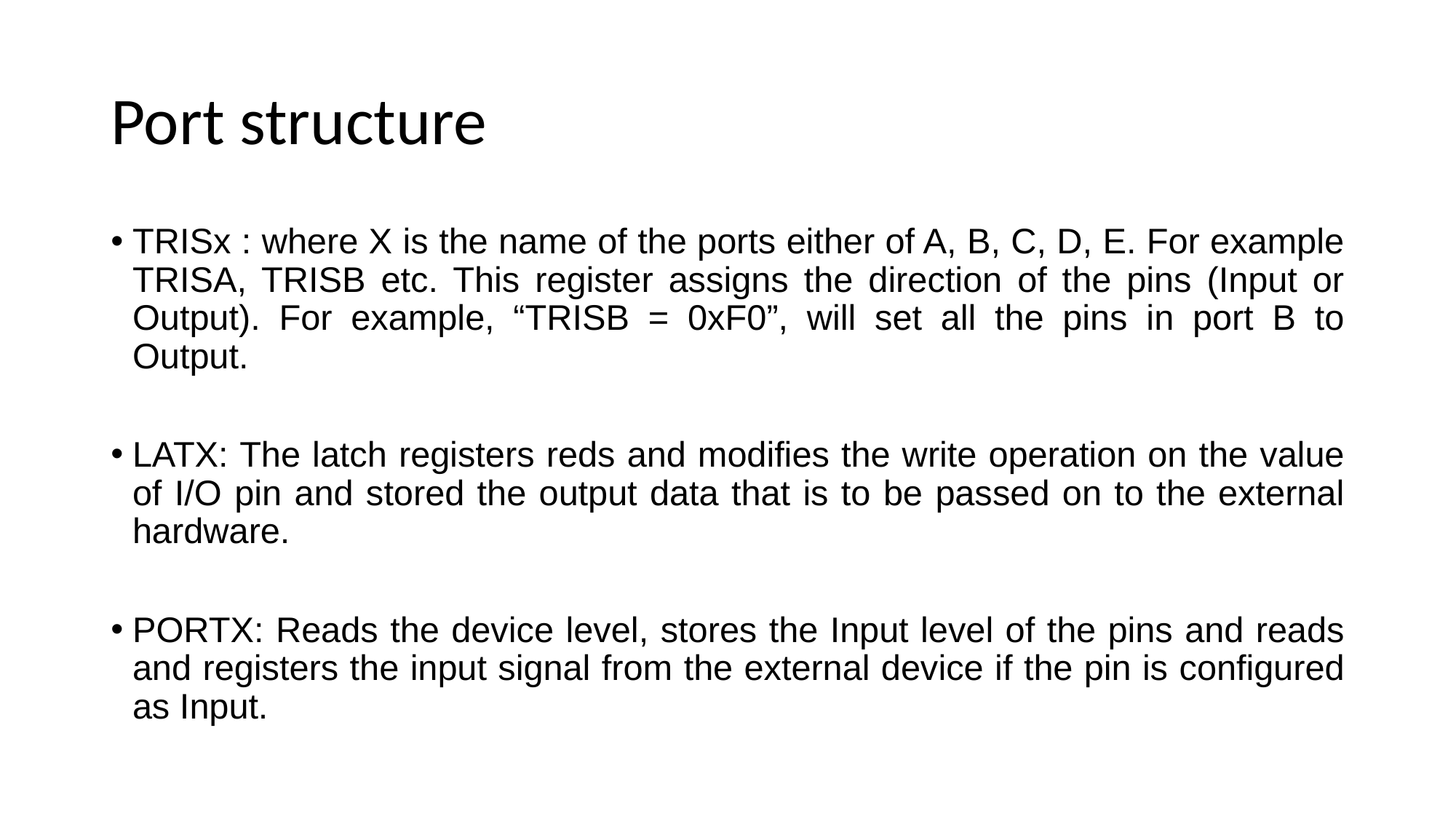

# Port structure
TRISx : where X is the name of the ports either of A, B, C, D, E. For example TRISA, TRISB etc. This register assigns the direction of the pins (Input or Output). For example, “TRISB = 0xF0”, will set all the pins in port B to Output.

LATX: The latch registers reds and modifies the write operation on the value of I/O pin and stored the output data that is to be passed on to the external hardware.

PORTX: Reads the device level, stores the Input level of the pins and reads and registers the input signal from the external device if the pin is configured as Input.